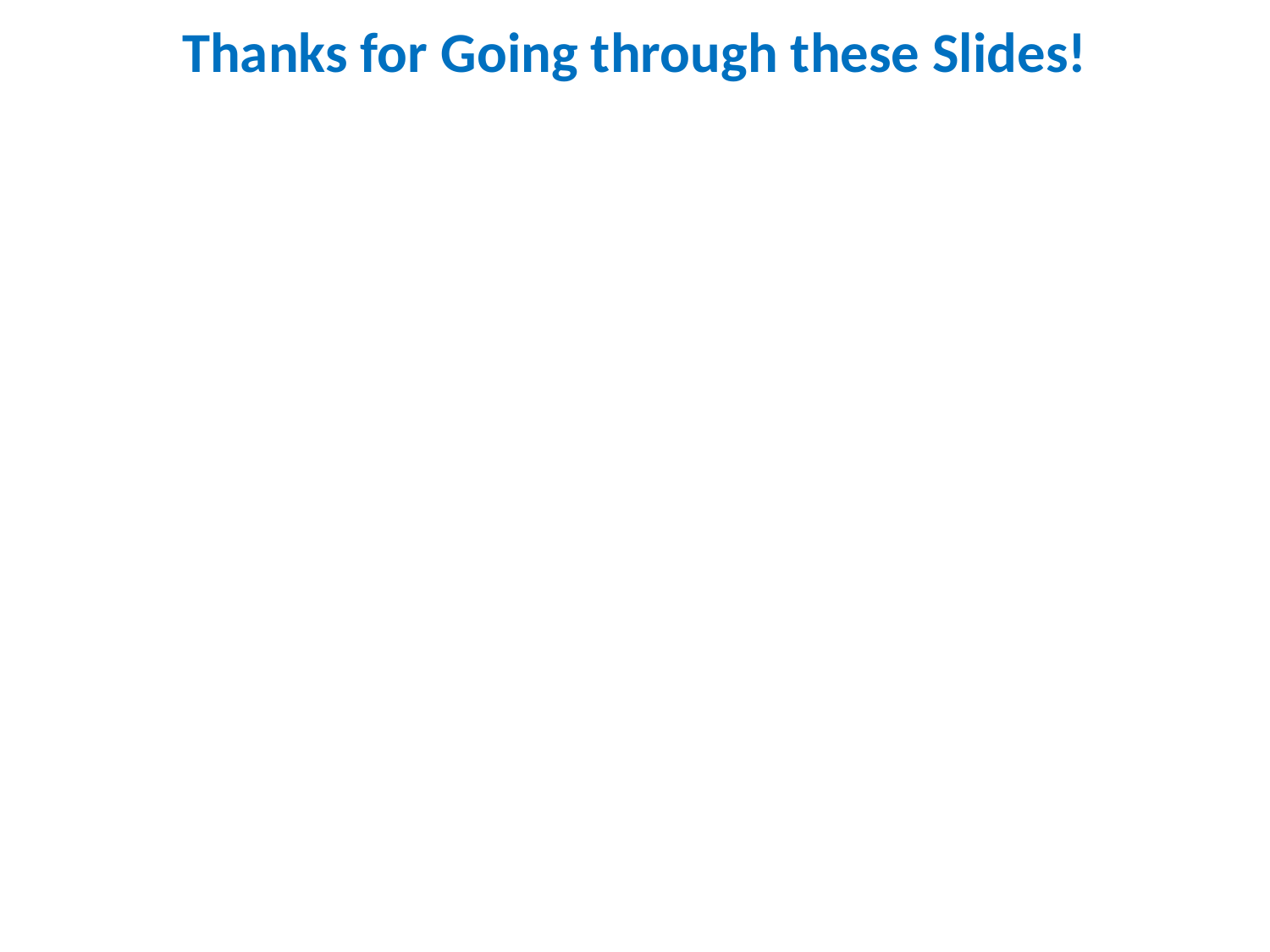

# Thanks for Going through these Slides!